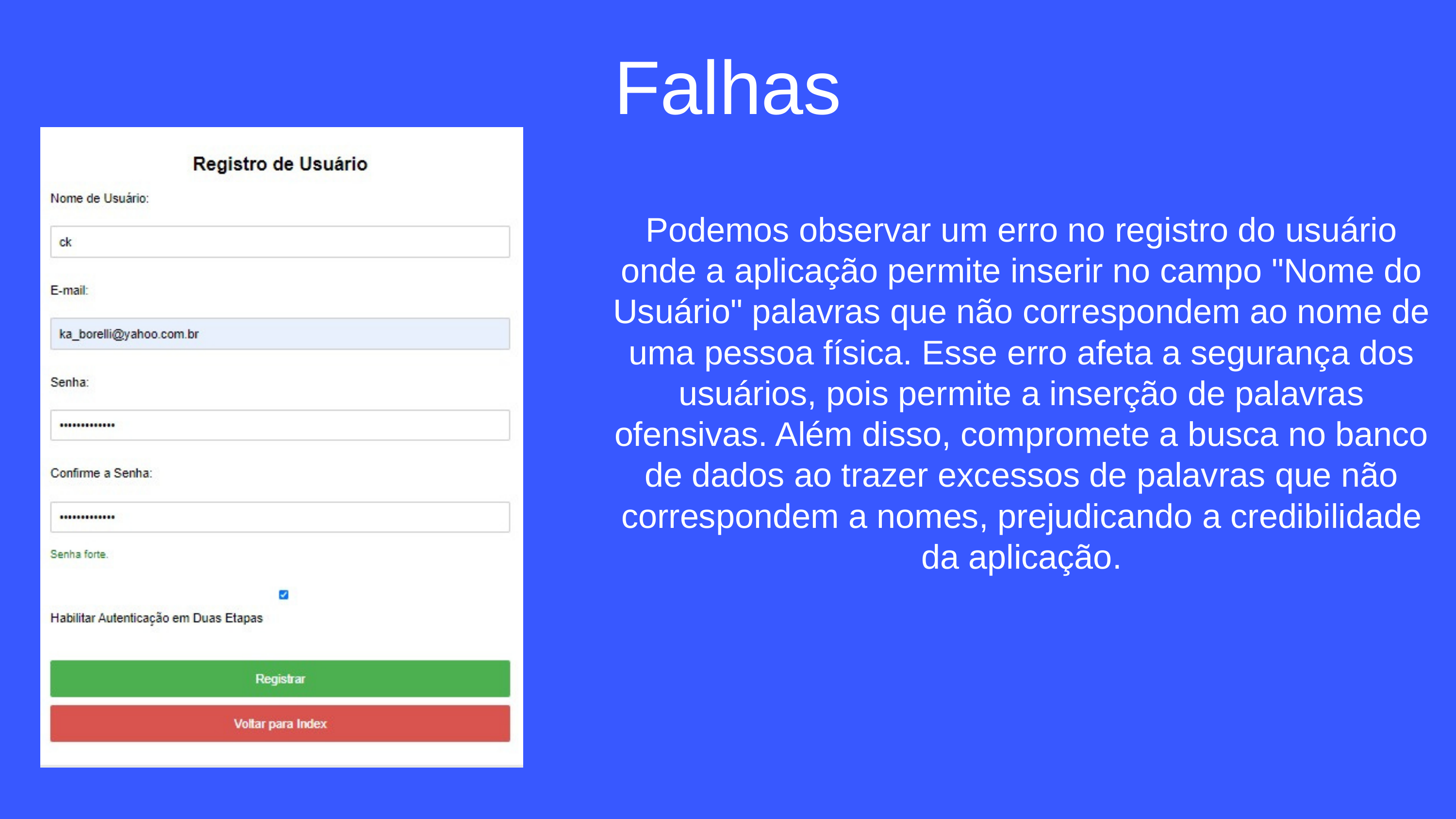

Falhas

Podemos observar um erro no registro do usuário onde a aplicação permite inserir no campo "Nome do Usuário" palavras que não correspondem ao nome de uma pessoa física. Esse erro afeta a segurança dos usuários, pois permite a inserção de palavras ofensivas. Além disso, compromete a busca no banco de dados ao trazer excessos de palavras que não correspondem a nomes, prejudicando a credibilidade da aplicação.